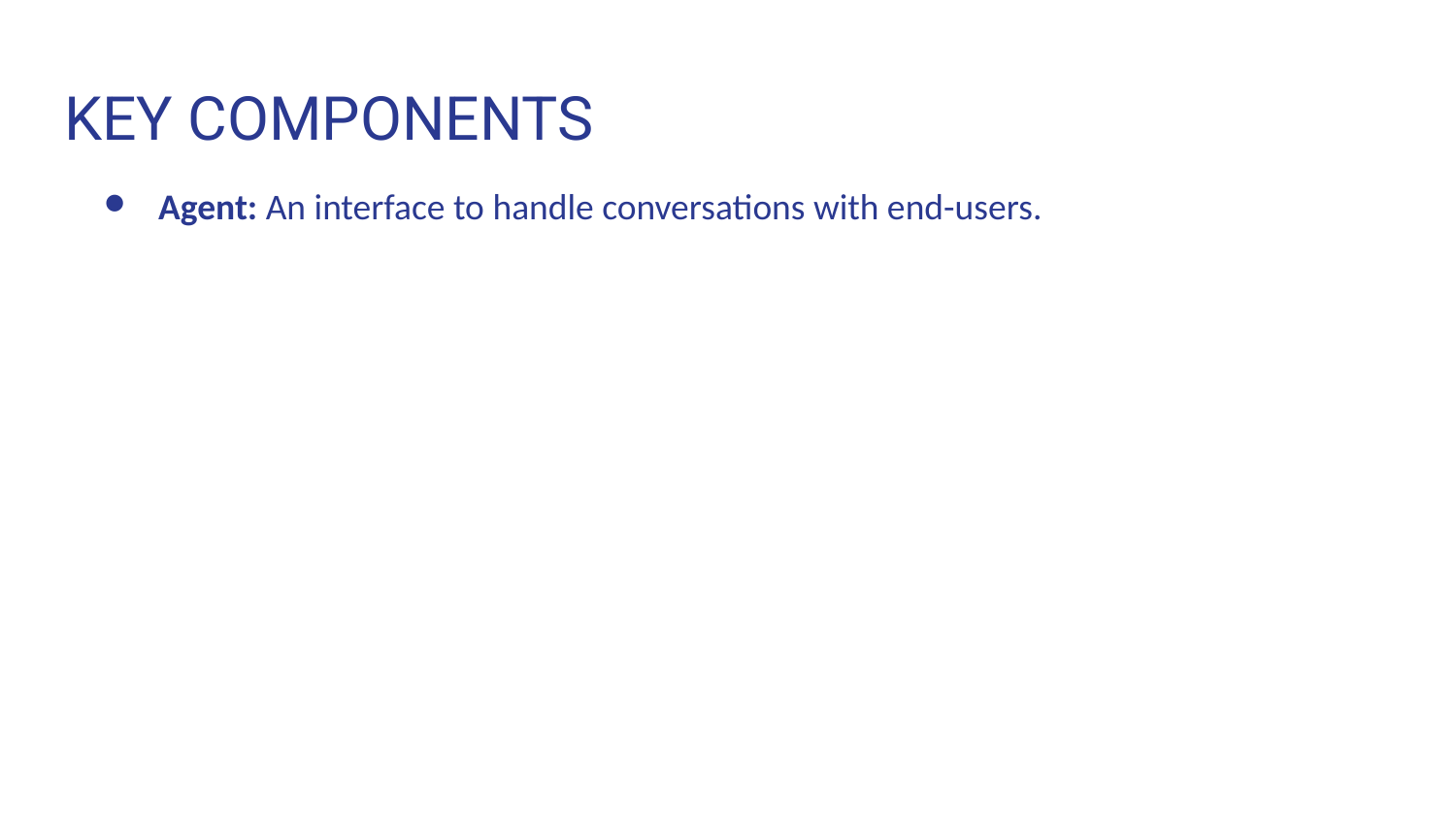

# KEY COMPONENTS
Agent: An interface to handle conversations with end-users.